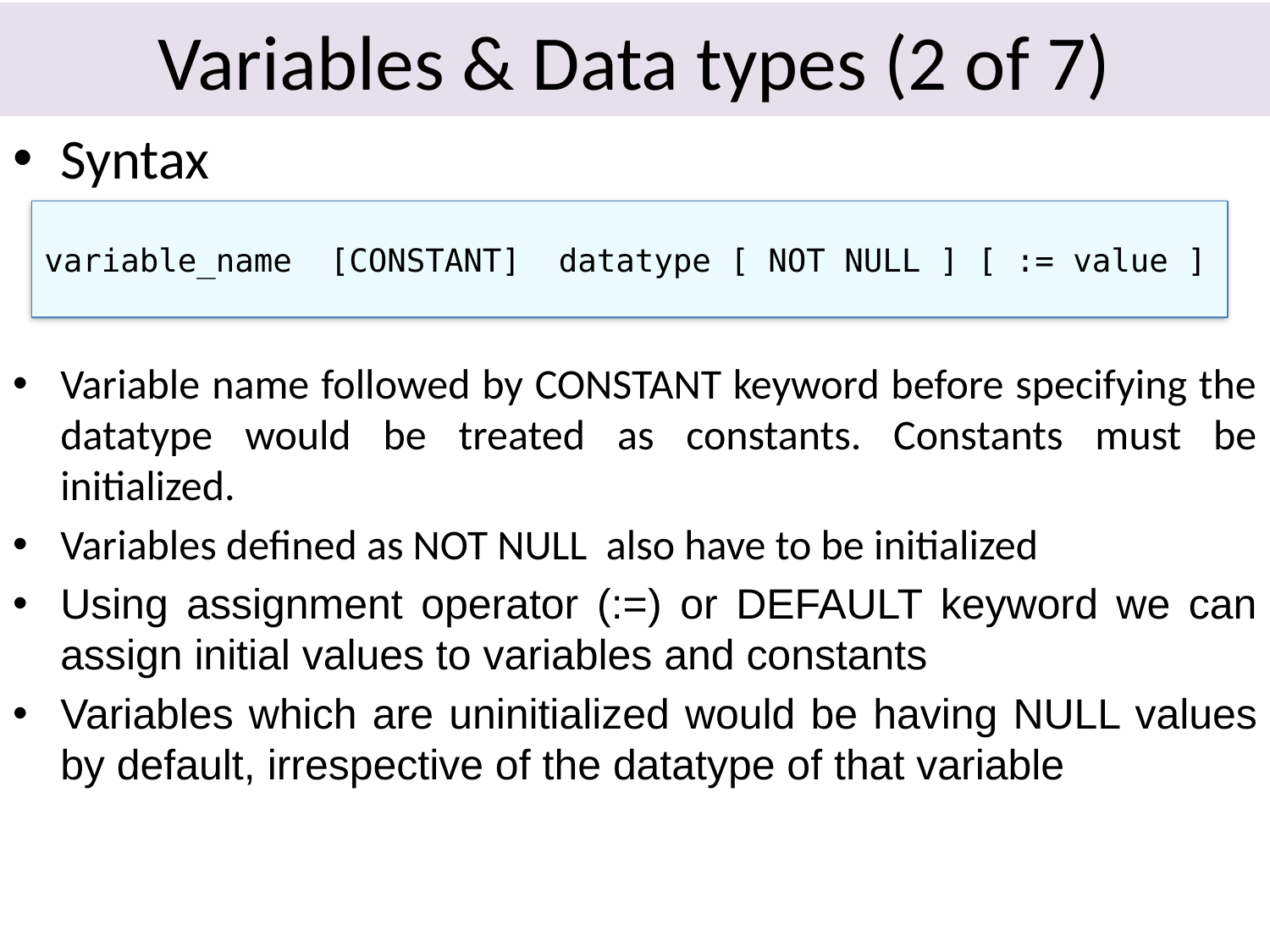

# Variables & Data types (2 of 7)
Syntax

Variable name followed by CONSTANT keyword before specifying the datatype would be treated as constants. Constants must be initialized.
Variables defined as NOT NULL  also have to be initialized
Using assignment operator (:=) or DEFAULT keyword we can assign initial values to variables and constants
Variables which are uninitialized would be having NULL values by default, irrespective of the datatype of that variable

variable_name  [CONSTANT]  datatype [ NOT NULL ] [ := value ]
17